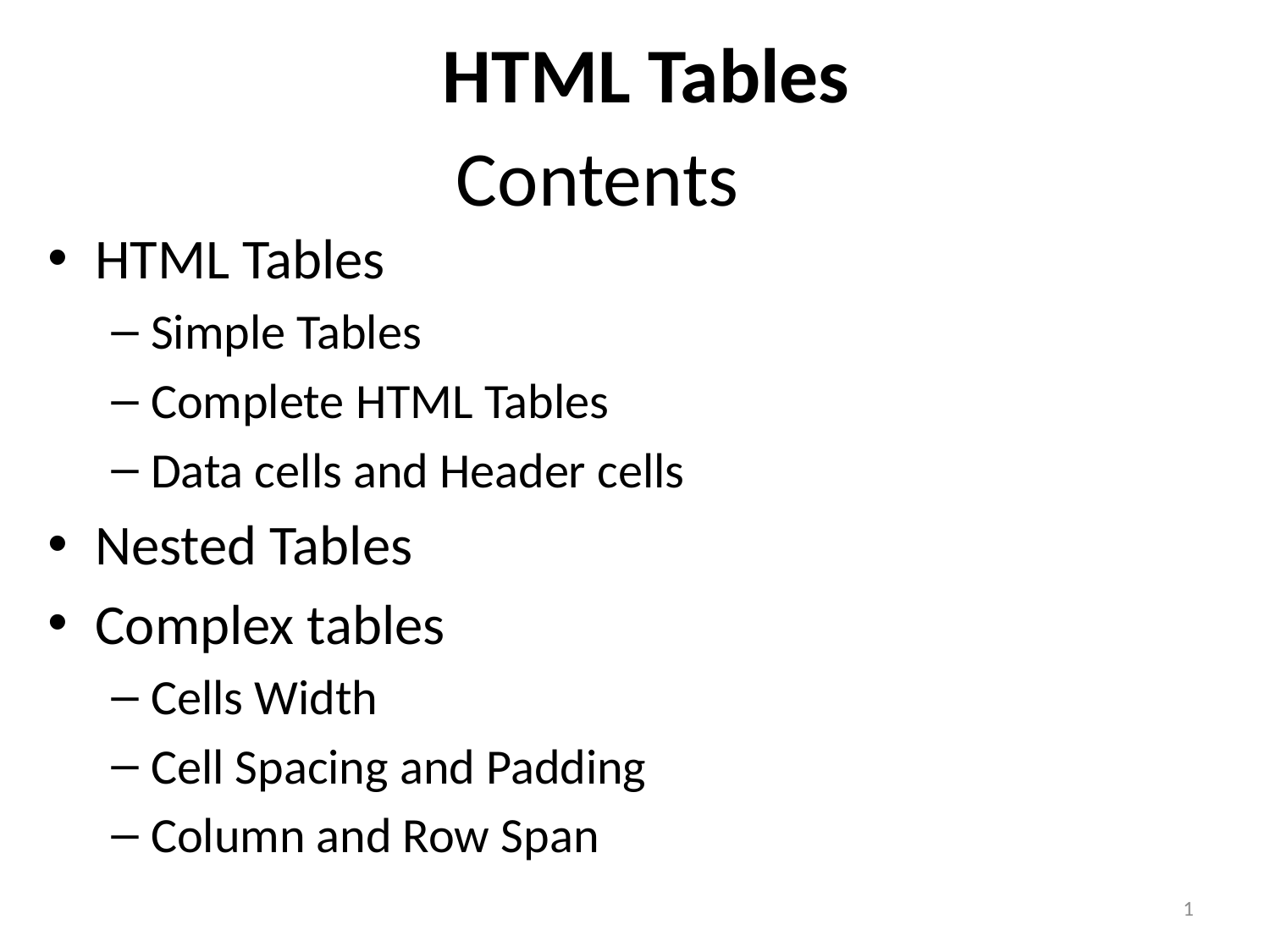

HTML Tables
# Contents
HTML Tables
Simple Tables
Complete HTML Tables
Data cells and Header cells
Nested Tables
Complex tables
Cells Width
Cell Spacing and Padding
Column and Row Span
1